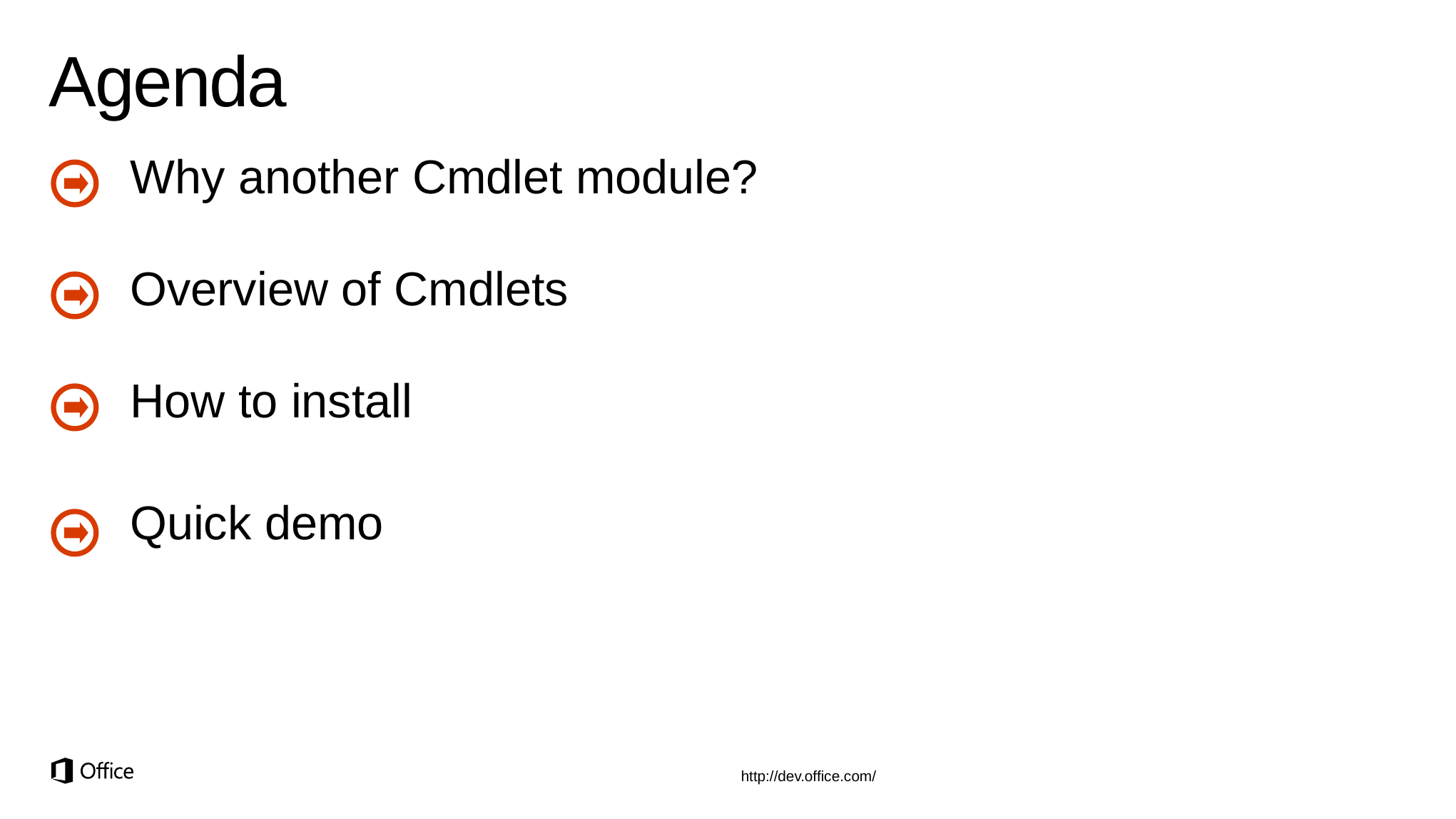

# Agenda
Why another Cmdlet module?
Overview of Cmdlets
How to install

Quick demo